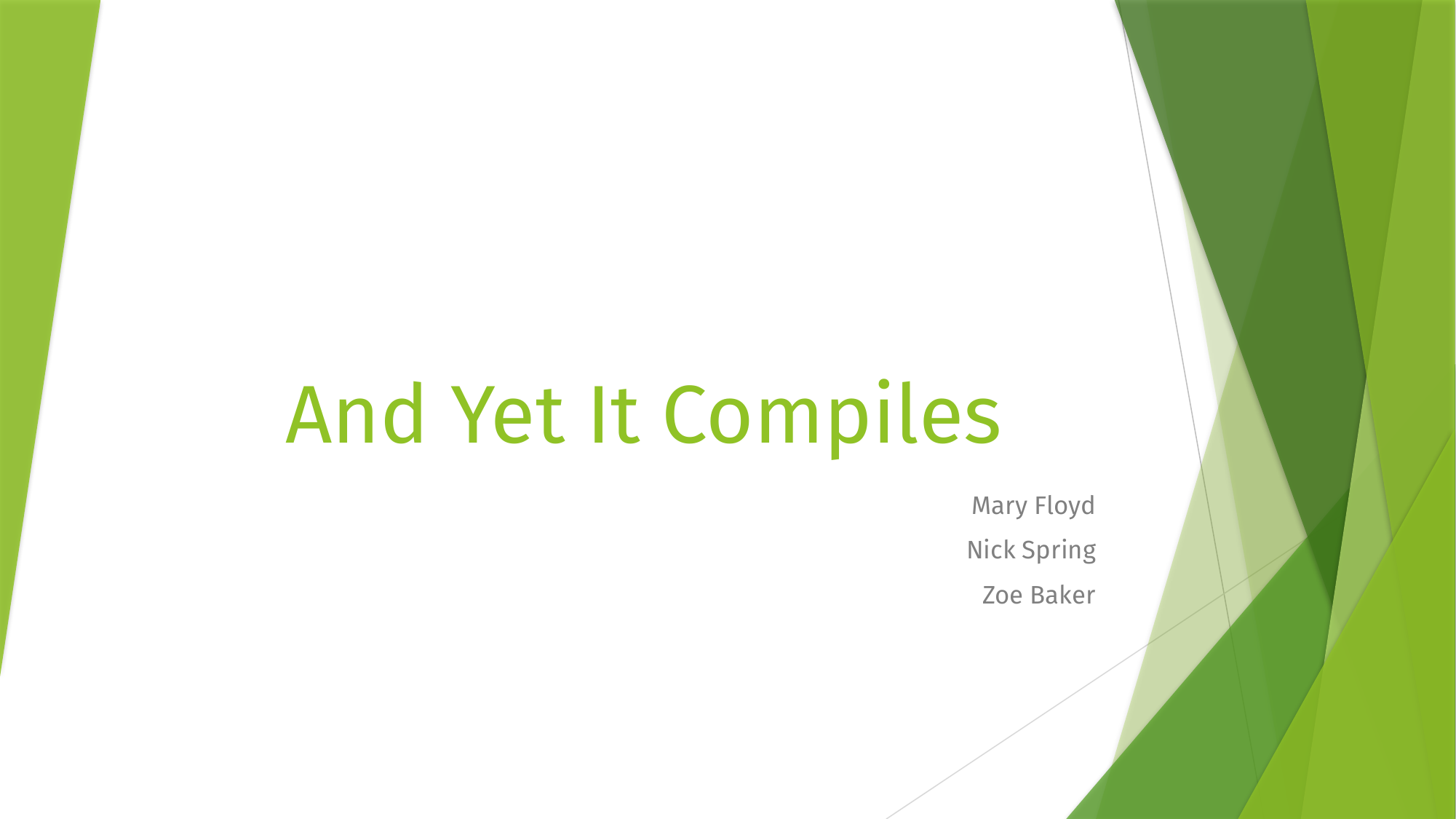

# And Yet It Compiles
Mary Floyd
Nick Spring
Zoe Baker